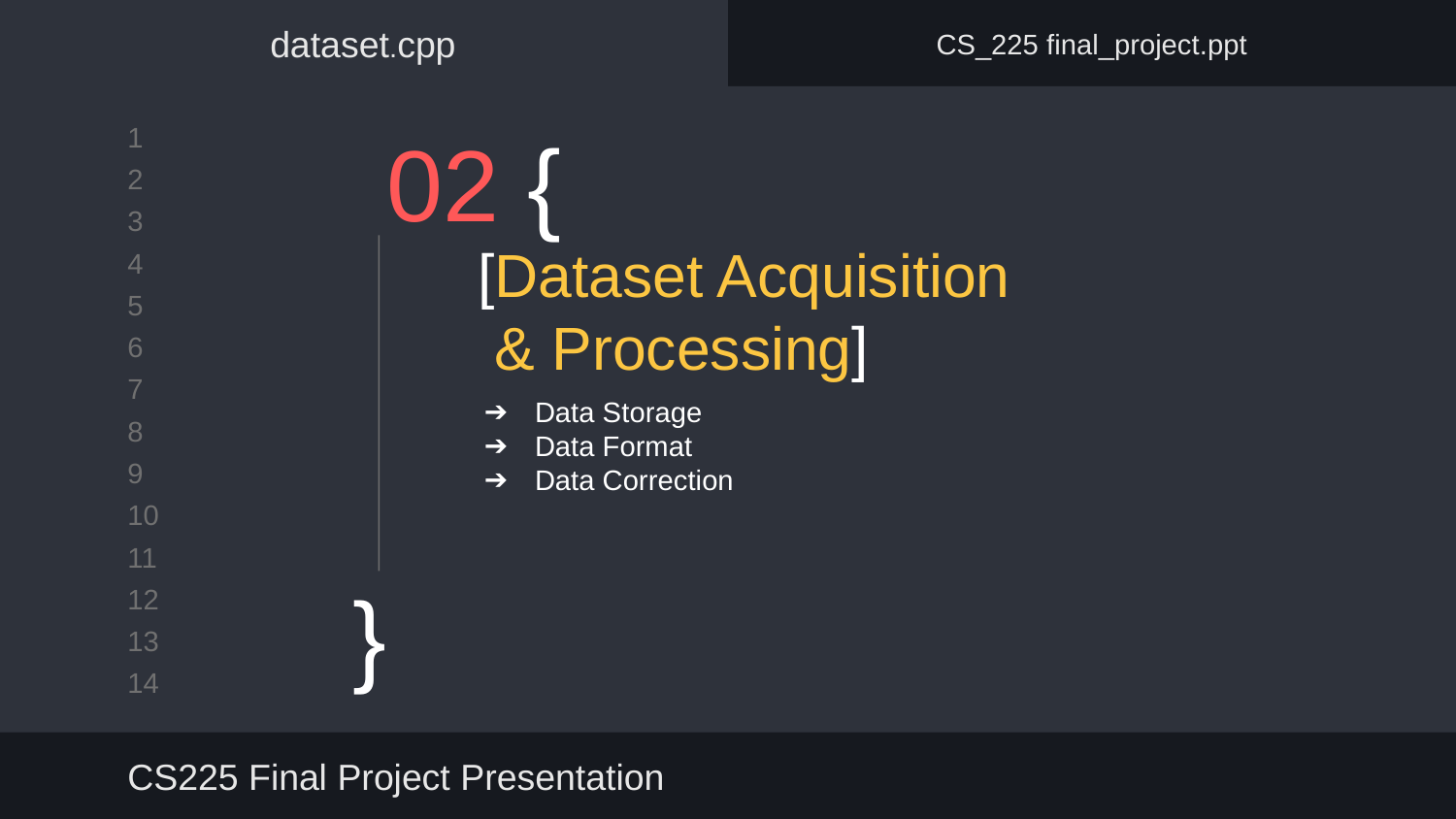

dataset.cpp
CS_225 final_project.ppt
# 02 {
[Dataset Acquisition
 & Processing]
Data Storage
Data Format
Data Correction

}
CS225 Final Project Presentation